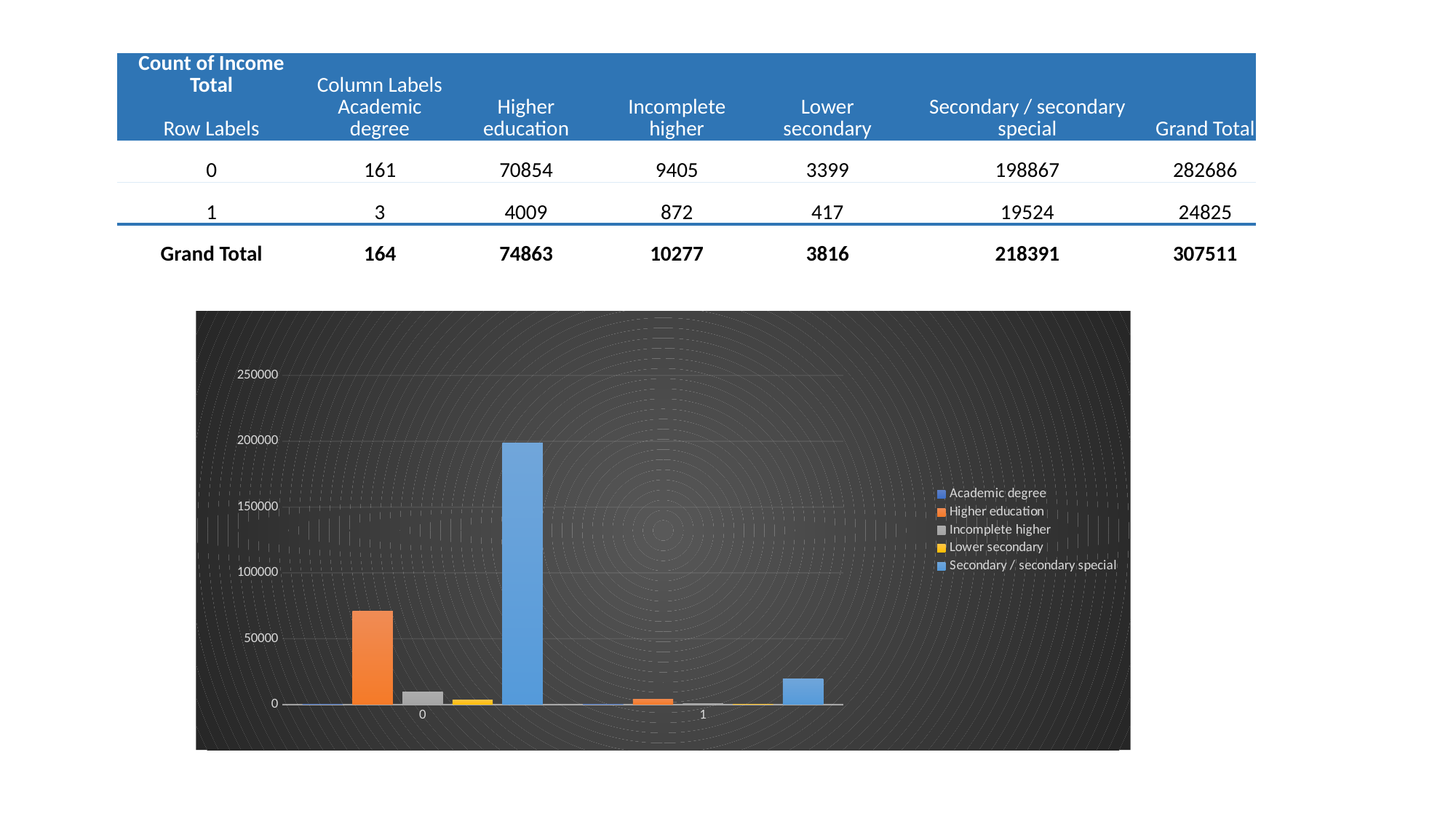

| Count of Income Total | Column Labels |  |  |  |  |  |
| --- | --- | --- | --- | --- | --- | --- |
| Row Labels | Academic degree | Higher education | Incomplete higher | Lower secondary | Secondary / secondary special | Grand Total |
| 0 | 161 | 70854 | 9405 | 3399 | 198867 | 282686 |
| 1 | 3 | 4009 | 872 | 417 | 19524 | 24825 |
| Grand Total | 164 | 74863 | 10277 | 3816 | 218391 | 307511 |

### Chart

| Category | Academic degree | Higher education | Incomplete higher | Lower secondary | Secondary / secondary special |
|---|---|---|---|---|---|
| 0 | 161.0 | 70854.0 | 9405.0 | 3399.0 | 198867.0 |
| 1 | 3.0 | 4009.0 | 872.0 | 417.0 | 19524.0 |